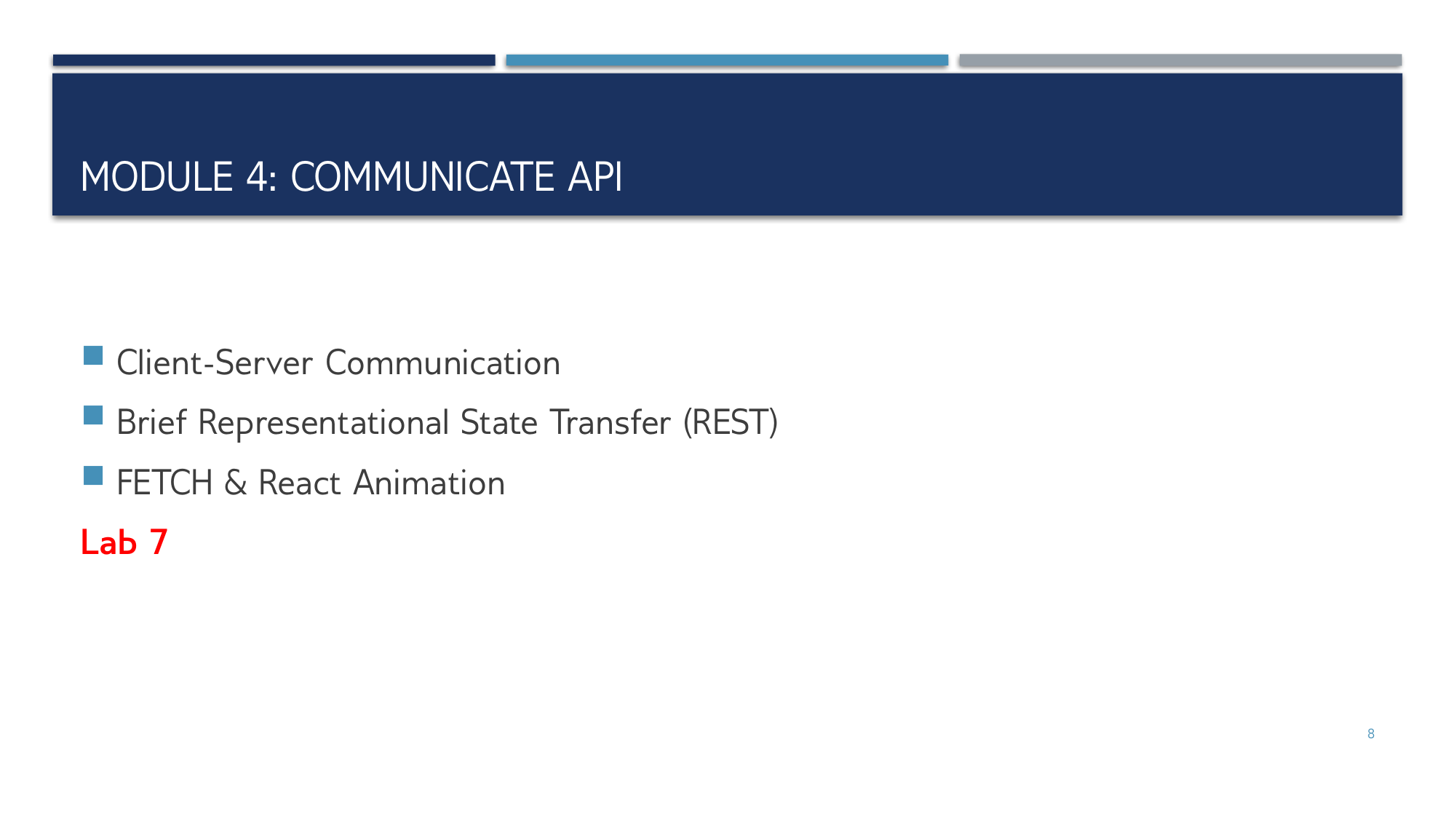

# Module 4: Communicate api
Client-Server Communication
Brief Representational State Transfer (REST)
FETCH & React Animation
Lab 7

8